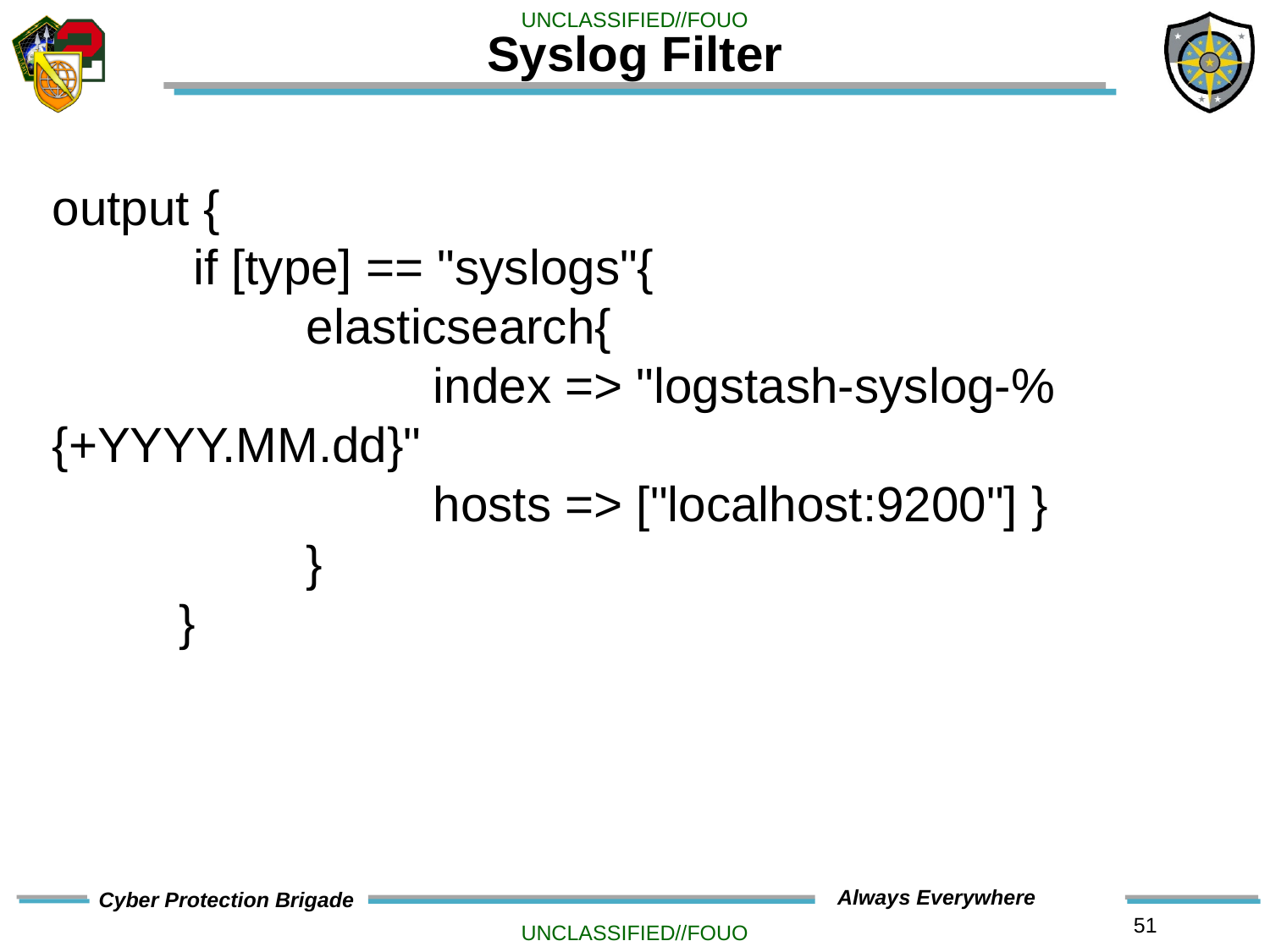

# Syslog Filter
output {
	 if [type] == "syslogs"{
		elasticsearch{
			index => "logstash-syslog-%{+YYYY.MM.dd}"
			hosts => ["localhost:9200"] }
		}
	}